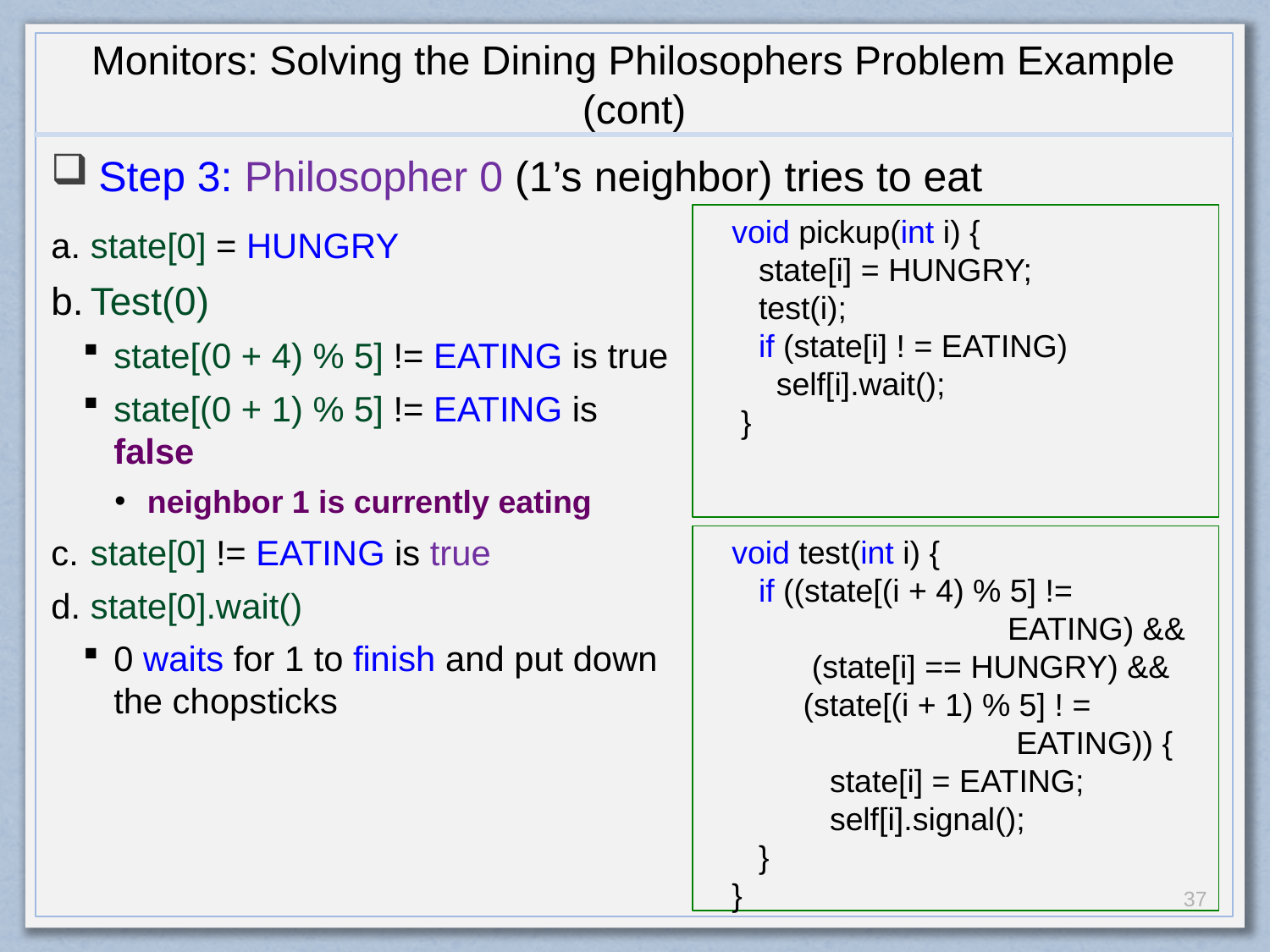

# Monitors: Solving the Dining Philosophers Problem Example (cont)
Step 3: Philosopher 0 (1’s neighbor) tries to eat

   void pickup(int i) {
      state[i] = HUNGRY;
      test(i);
      if (state[i] ! = EATING)
        self[i].wait();
    }

state[0] = HUNGRY
Test(0)
state[(0 + 4) % 5] != EATING is true
state[(0 + 1) % 5] != EATING is false
neighbor 1 is currently eating
state[0] != EATING is true
state[0].wait()
0 waits for 1 to finish and put down the chopsticks
   void test(int i) {
      if ((state[(i + 4) % 5] !=
                                  EATING) &&
            (state[i] == HUNGRY) &&
           (state[(i + 1) % 5] ! =
                                   EATING)) {
              state[i] = EATING;
              self[i].signal();
      }
   }

37